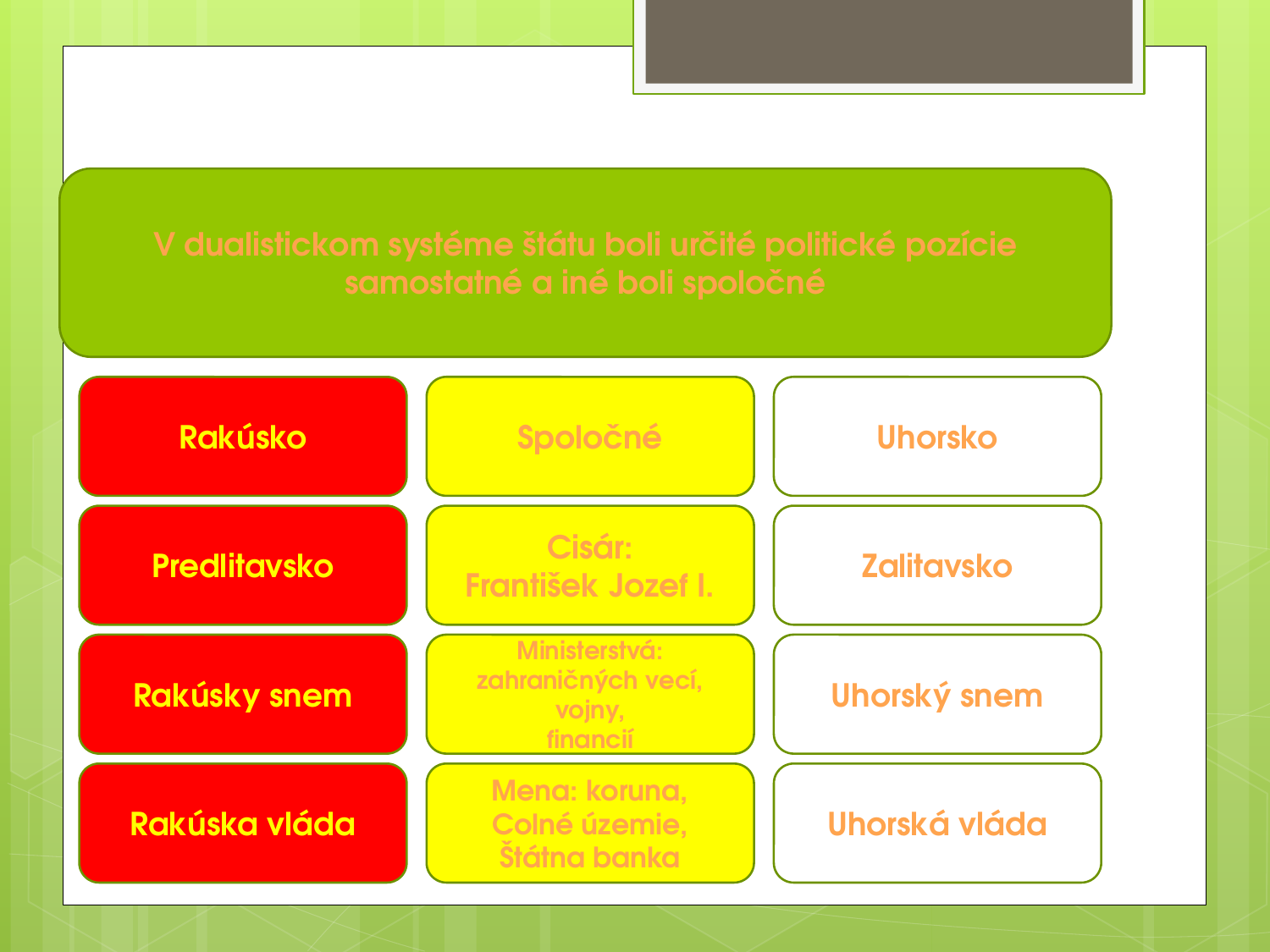

# Fungovanie Rakúsko - Uhorska
V dualistickom systéme štátu boli určité politické pozície samostatné a iné boli spoločné
Rakúsko
Spoločné
Uhorsko
Predlitavsko
Cisár:
František Jozef I.
Zalitavsko
Rakúsky snem
Ministerstvá:
zahraničných vecí,
vojny,
financií
Uhorský snem
Rakúska vláda
Mena: koruna,
Colné územie,
Štátna banka
Uhorská vláda